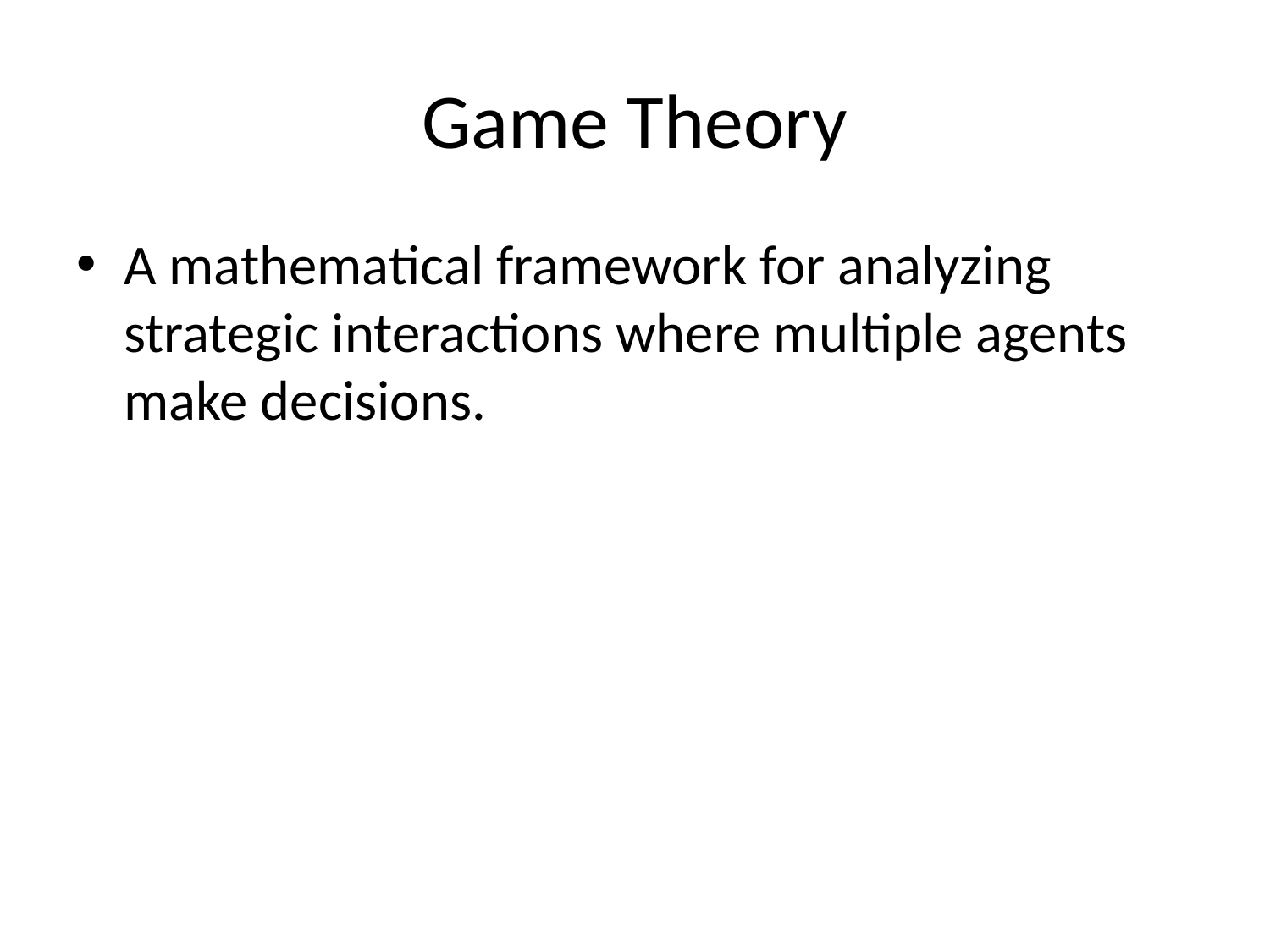

# Game Theory
A mathematical framework for analyzing strategic interactions where multiple agents make decisions.